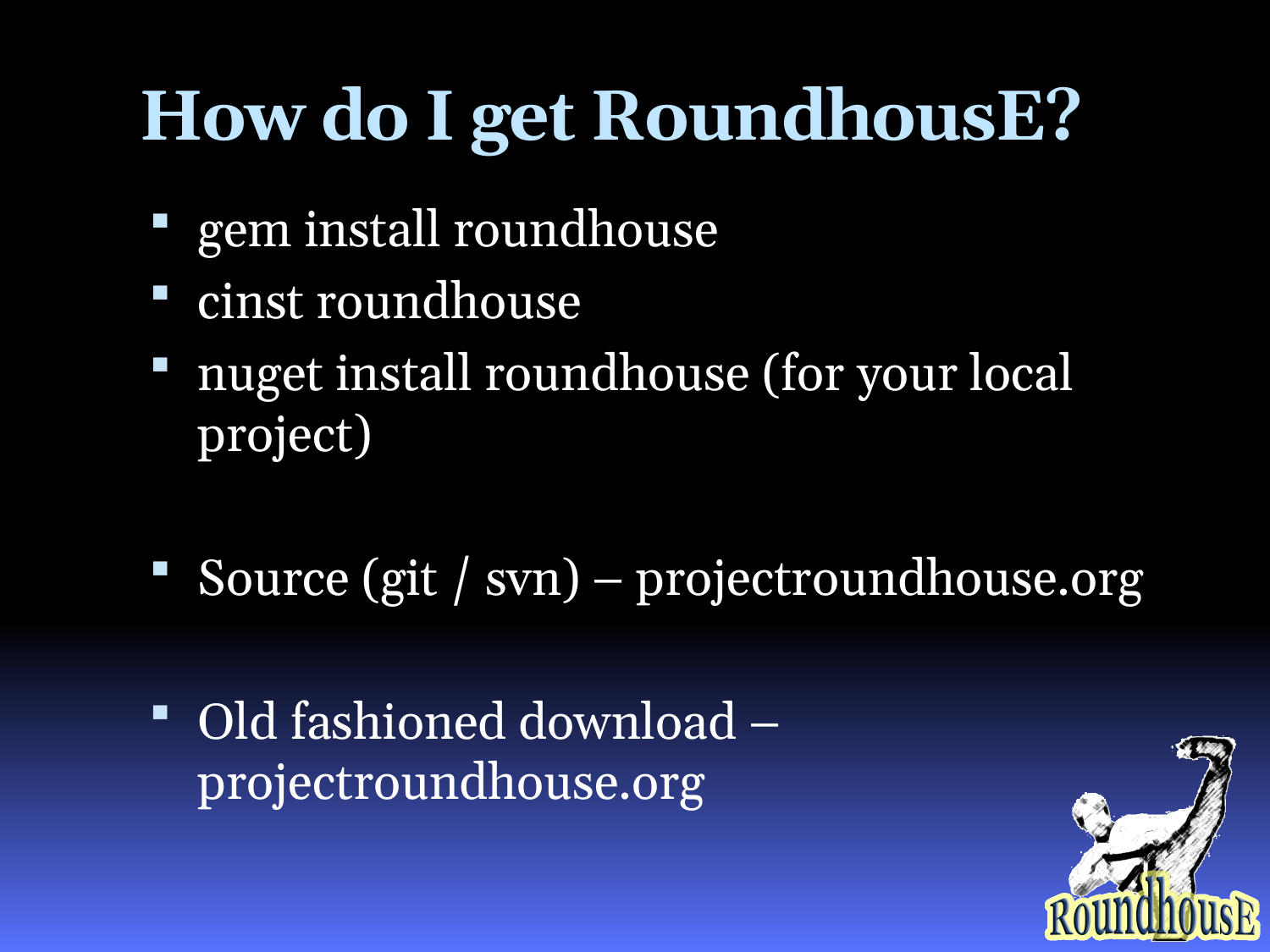

# How do I get RoundhousE?
gem install roundhouse
cinst roundhouse
nuget install roundhouse (for your local project)

Source (git / svn) – projectroundhouse.org

Old fashioned download – projectroundhouse.org